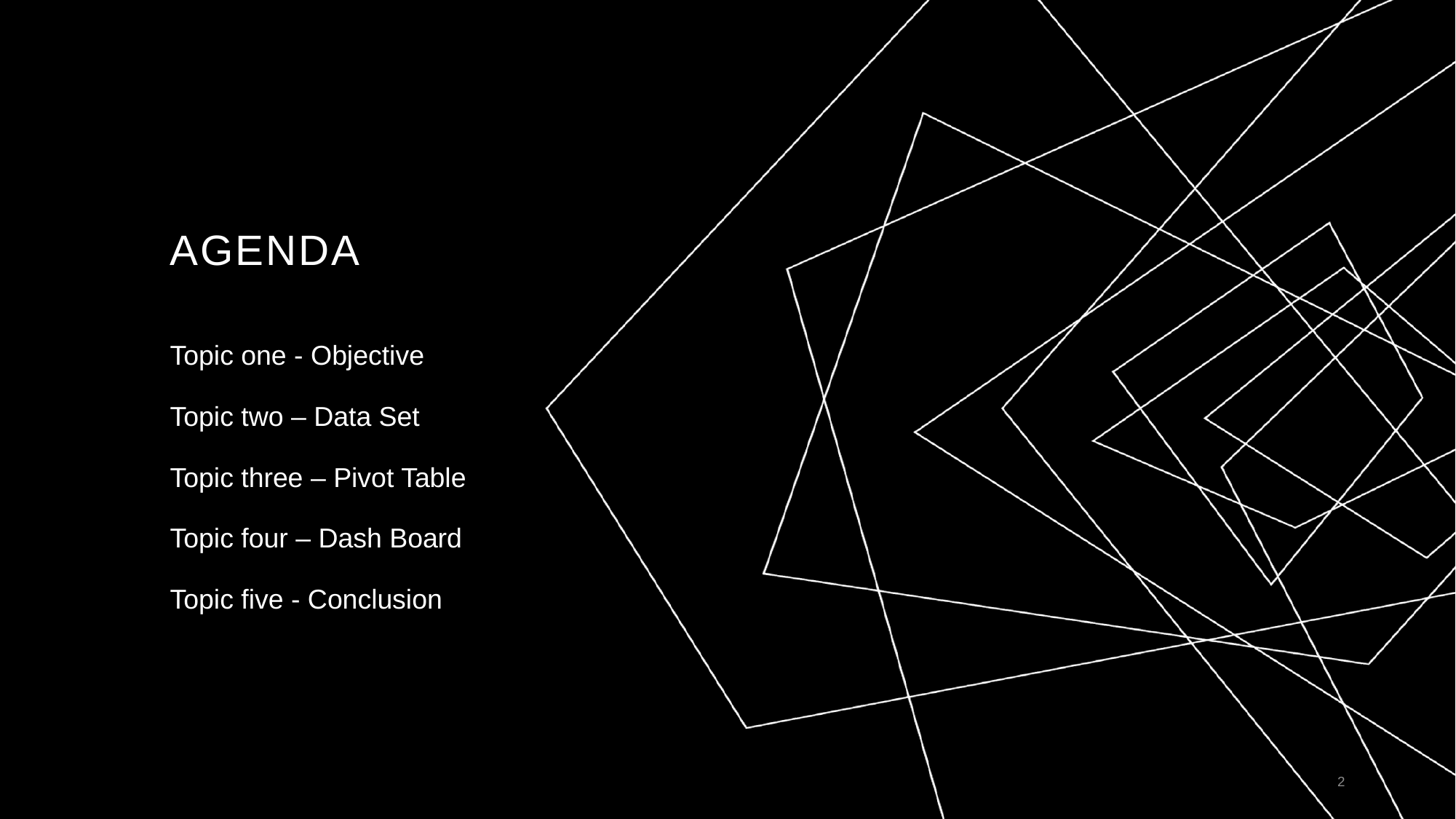

# AGENDA
Topic one - Objective
Topic two – Data Set
Topic three – Pivot Table
Topic four – Dash Board
Topic five - Conclusion
2